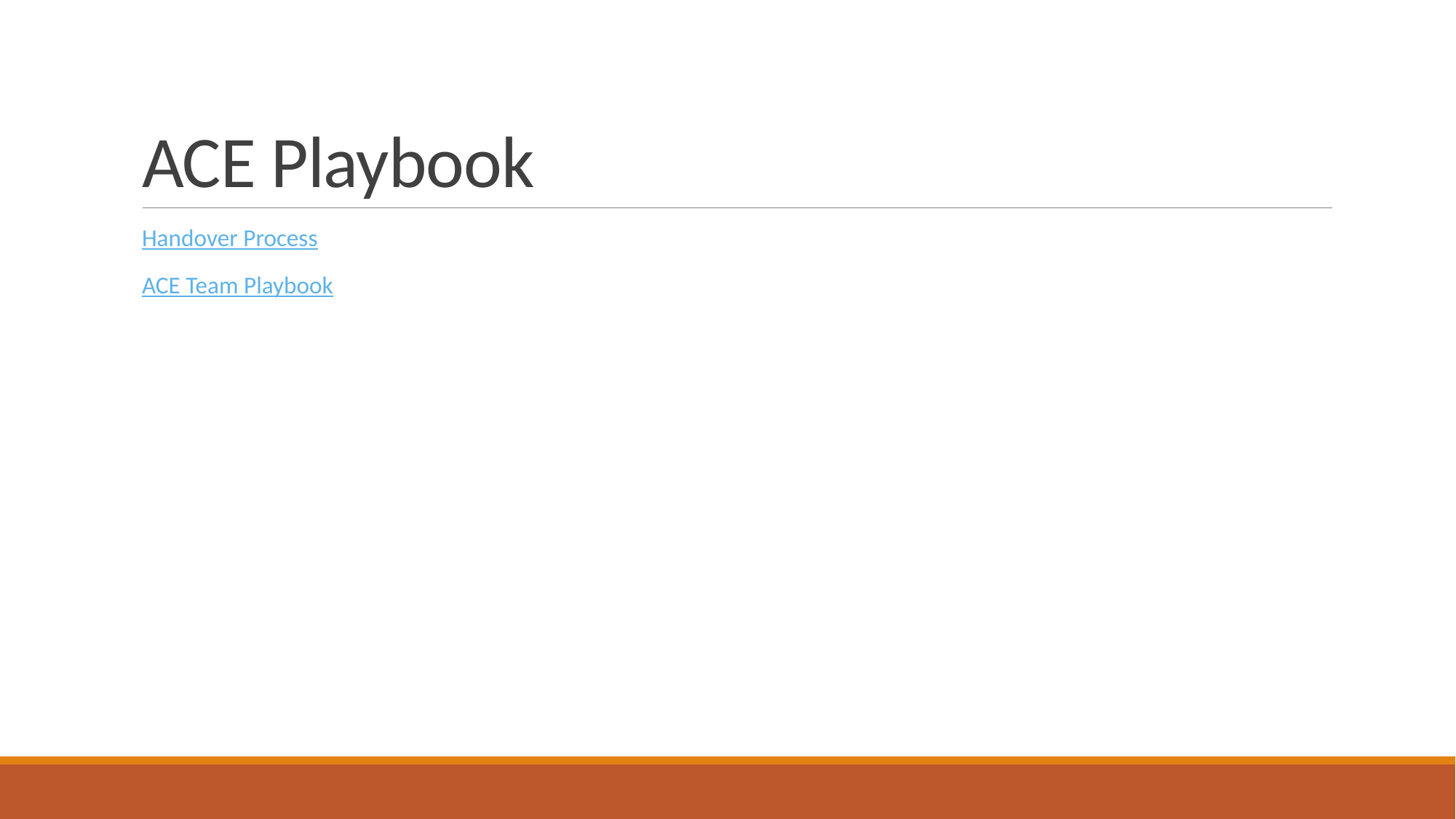

# ACE Playbook
Handover Process
ACE Team Playbook